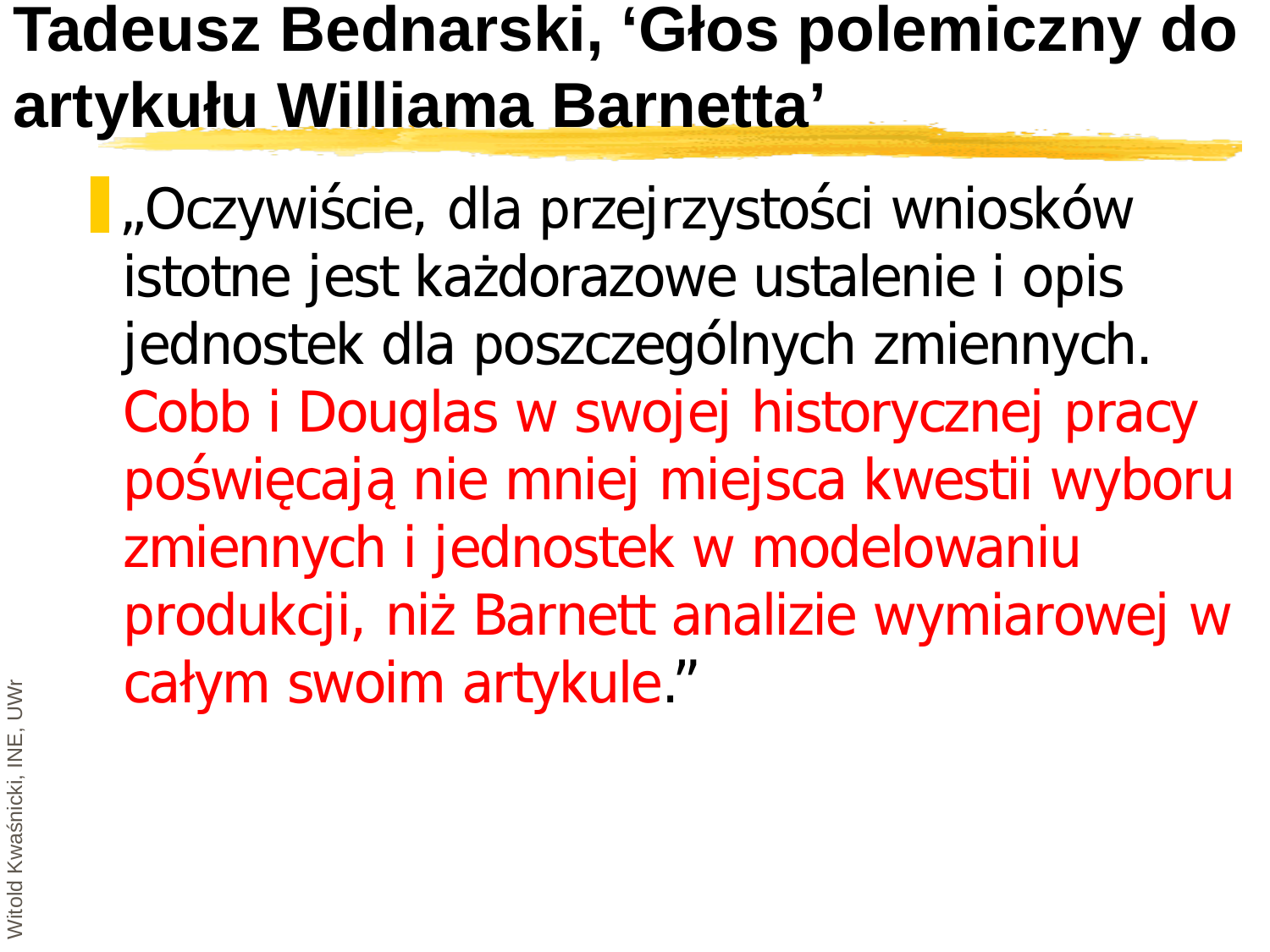

# Tadeusz Bednarski, ‘Głos polemiczny do artykułu Williama Barnetta’
„Oczywiście, dla przejrzystości wniosków istotne jest każdorazowe ustalenie i opis jednostek dla poszczególnych zmiennych. Cobb i Douglas w swojej historycznej pracy poświęcają nie mniej miejsca kwestii wyboru zmiennych i jednostek w modelowaniu produkcji, niż Barnett analizie wymiarowej w całym swoim artykule.”

Witold Kwaśnicki, INE, UWr